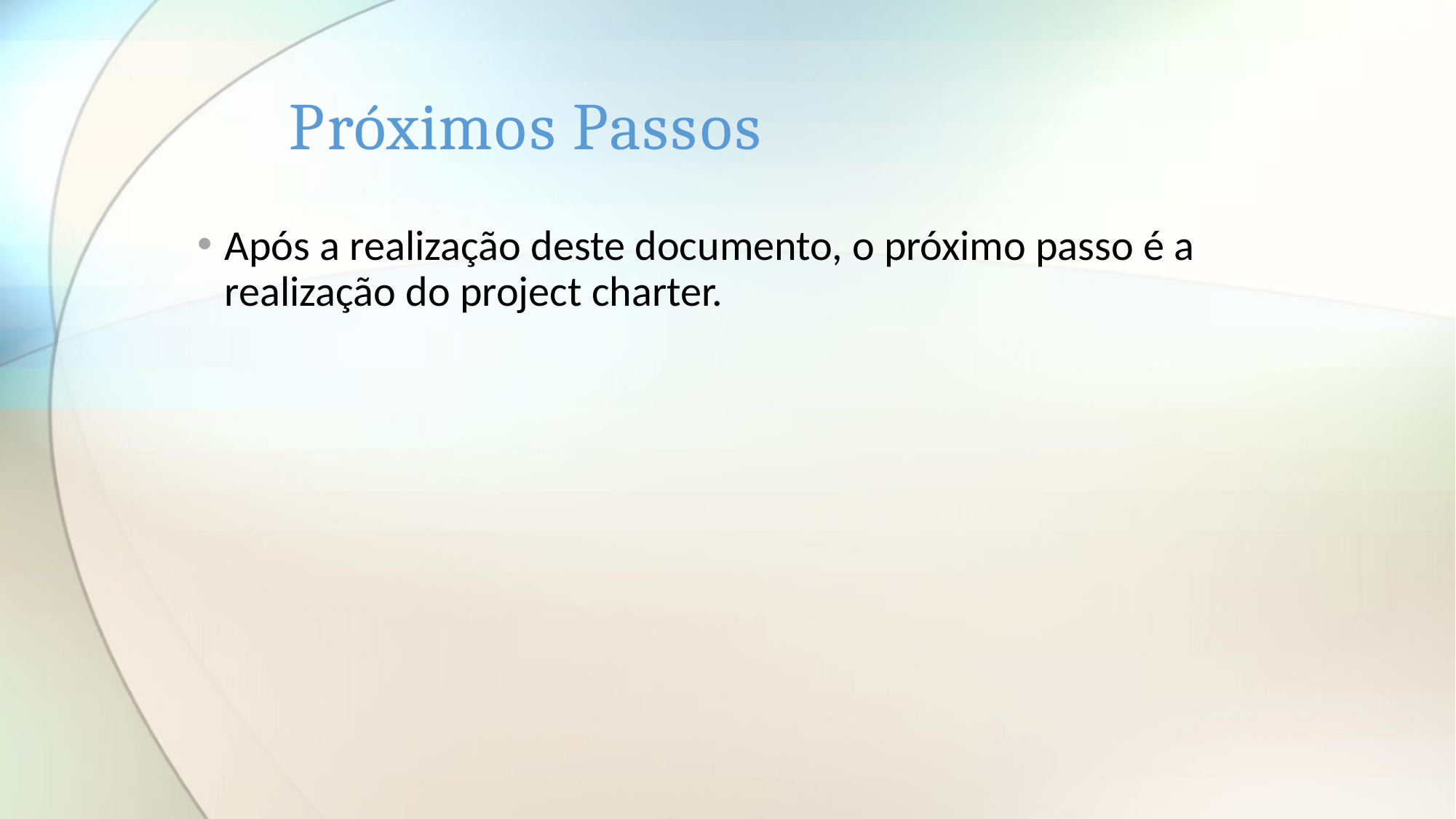

# Próximos Passos
Após a realização deste documento, o próximo passo é a realização do project charter.